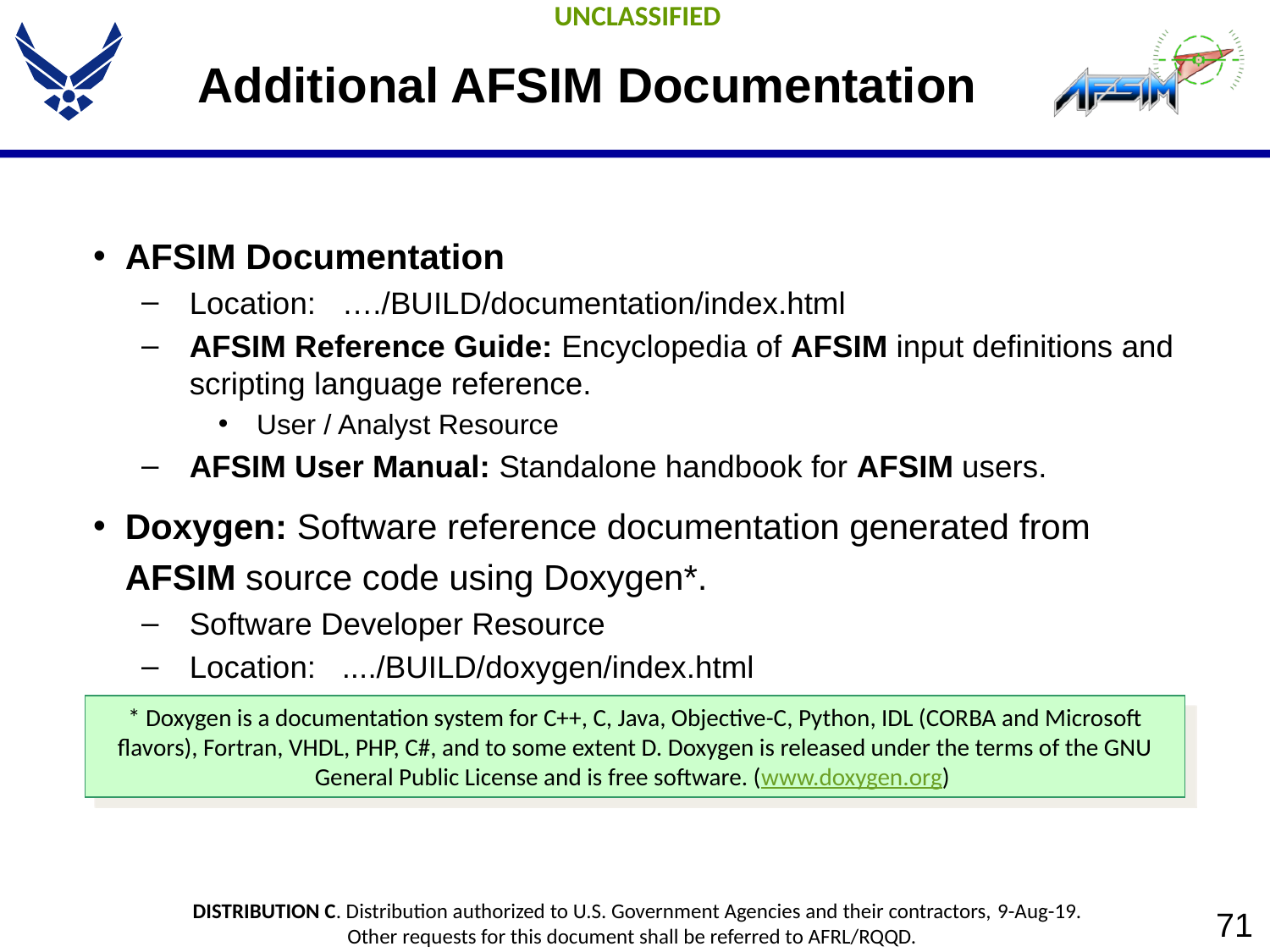

# Additional AFSIM Documentation
AFSIM Documentation
Location:   …./BUILD/documentation/index.html
AFSIM Reference Guide: Encyclopedia of AFSIM input definitions and scripting language reference.
User / Analyst Resource
AFSIM User Manual: Standalone handbook for AFSIM users.
Doxygen: Software reference documentation generated from AFSIM source code using Doxygen*.
Software Developer Resource
Location:   ..../BUILD/doxygen/index.html

* Doxygen is a documentation system for C++, C, Java, Objective-C, Python, IDL (CORBA and Microsoft flavors), Fortran, VHDL, PHP, C#, and to some extent D. Doxygen is released under the terms of the GNU General Public License and is free software. (www.doxygen.org)